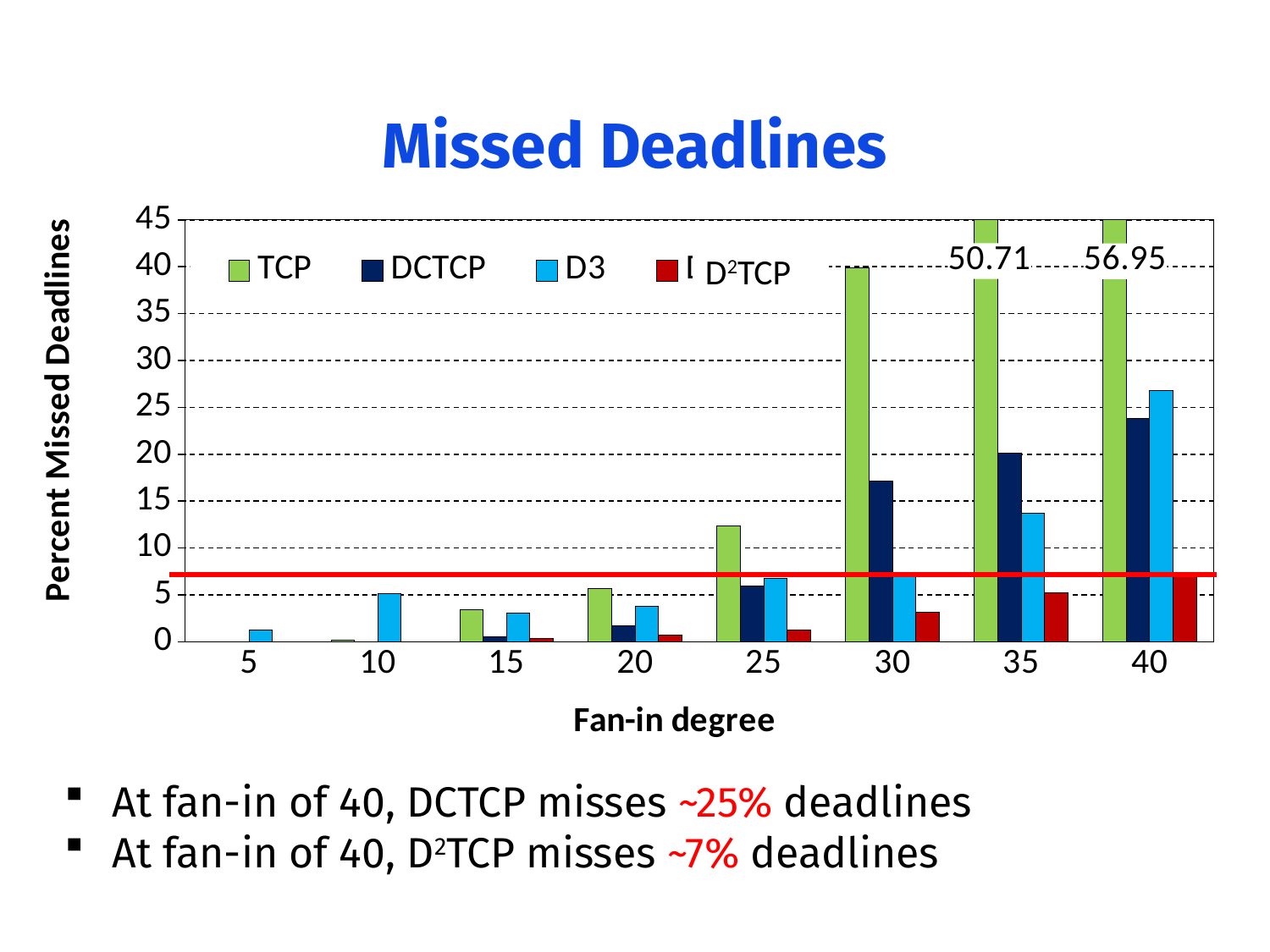

# Missed Deadlines

### Chart

| Category |  |  |  |  |
|---|---|---|---|---|
| 5 | 0.0 | 0.0 | 1.25 | 0.0 |
| 10 | 0.22 | 0.02000000000000001 | 5.1099999999999985 | 0.04000000000000011 |
| 15 | 3.42 | 0.56 | 3.1 | 0.32000000000000184 |
| 20 | 5.71 | 1.700000000000001 | 3.8 | 0.7300000000000016 |
| 25 | 12.350000000000026 | 5.92 | 6.78 | 1.22 |
| 30 | 39.89 | 17.13000000000003 | 7.01 | 3.16 |
| 35 | 50.71 | 20.15000000000003 | 13.76 | 5.22 |
| 40 | 56.949999999999996 | 23.8 | 26.79 | 7.17 |
D2TCP
At fan-in of 40, DCTCP misses ~25% deadlines
At fan-in of 40, D2TCP misses ~7% deadlines